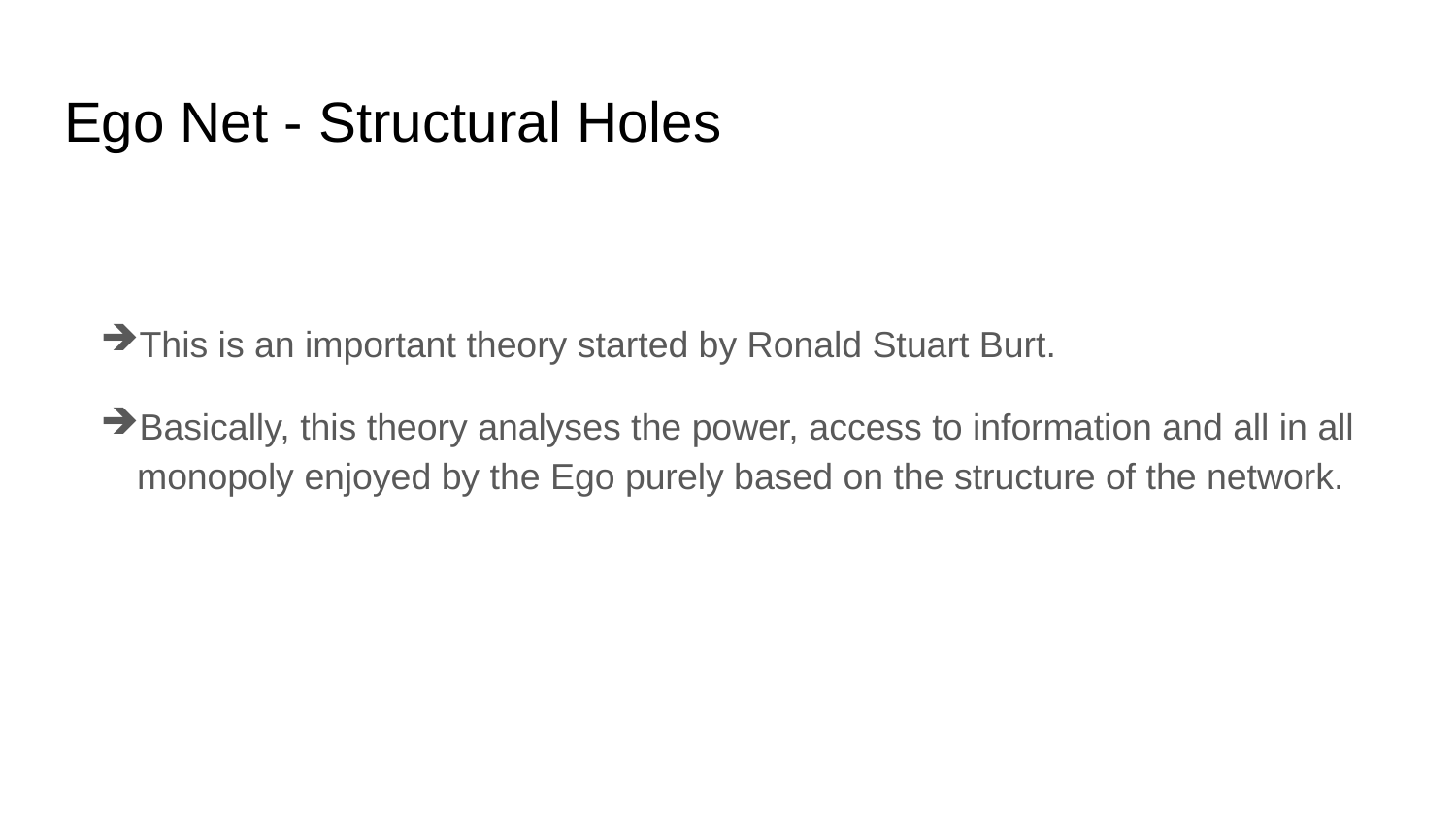

# Ego Net - Structural Holes
This is an important theory started by Ronald Stuart Burt.
Basically, this theory analyses the power, access to information and all in all monopoly enjoyed by the Ego purely based on the structure of the network.